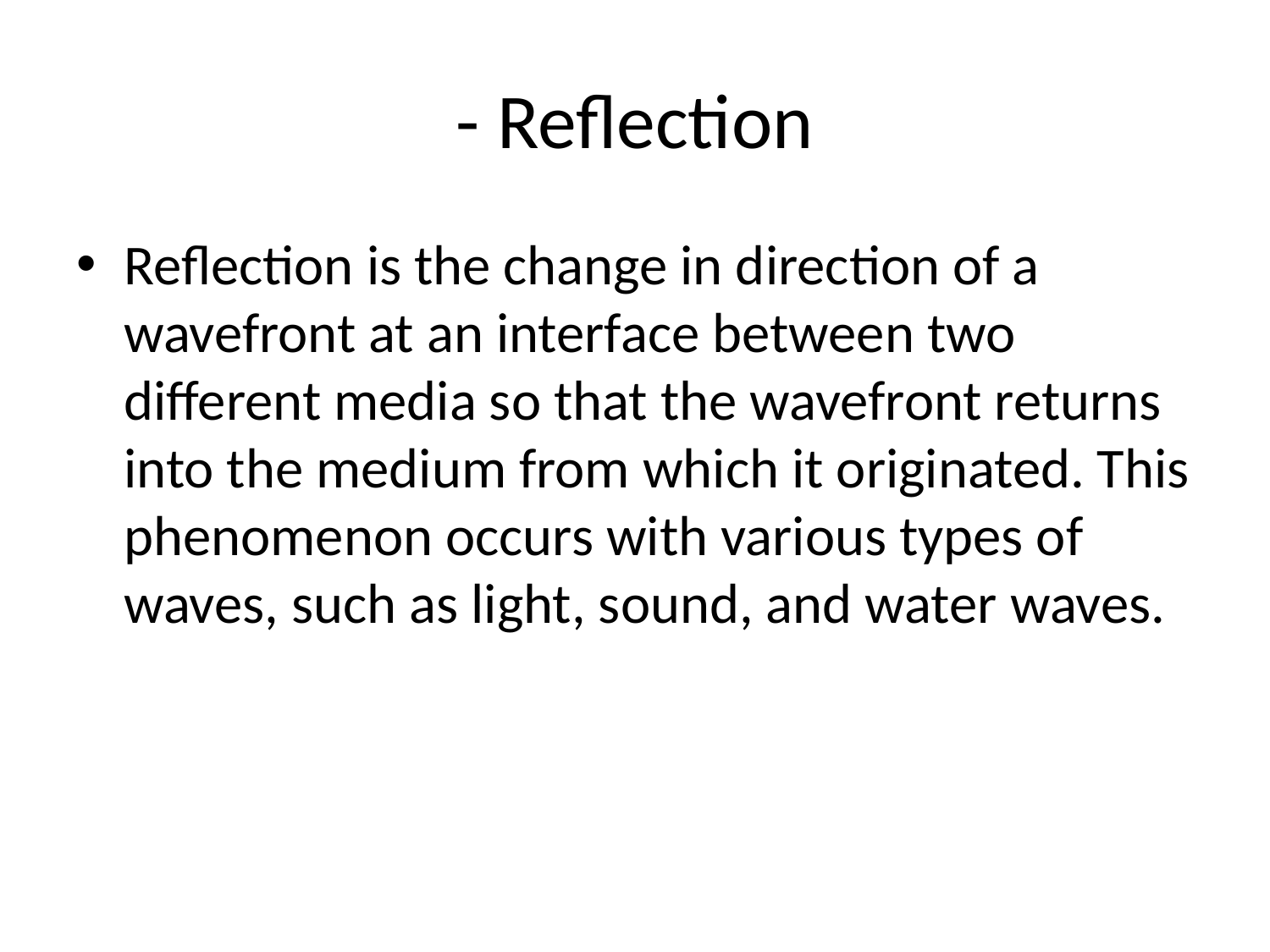

# - Reflection
Reflection is the change in direction of a wavefront at an interface between two different media so that the wavefront returns into the medium from which it originated. This phenomenon occurs with various types of waves, such as light, sound, and water waves.